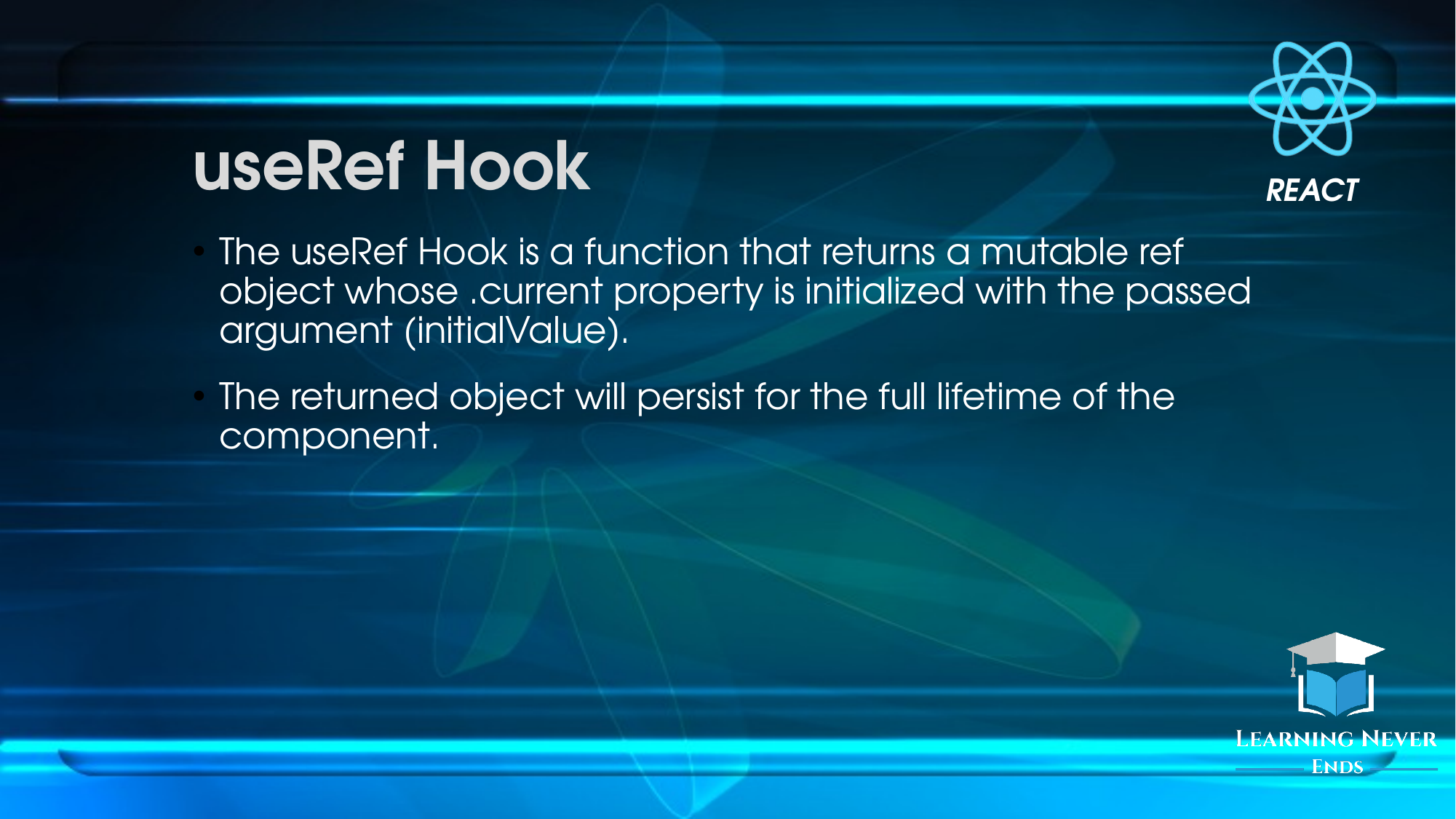

# useRef Hook
The useRef Hook is a function that returns a mutable ref object whose .current property is initialized with the passed argument (initialValue).
The returned object will persist for the full lifetime of the component.